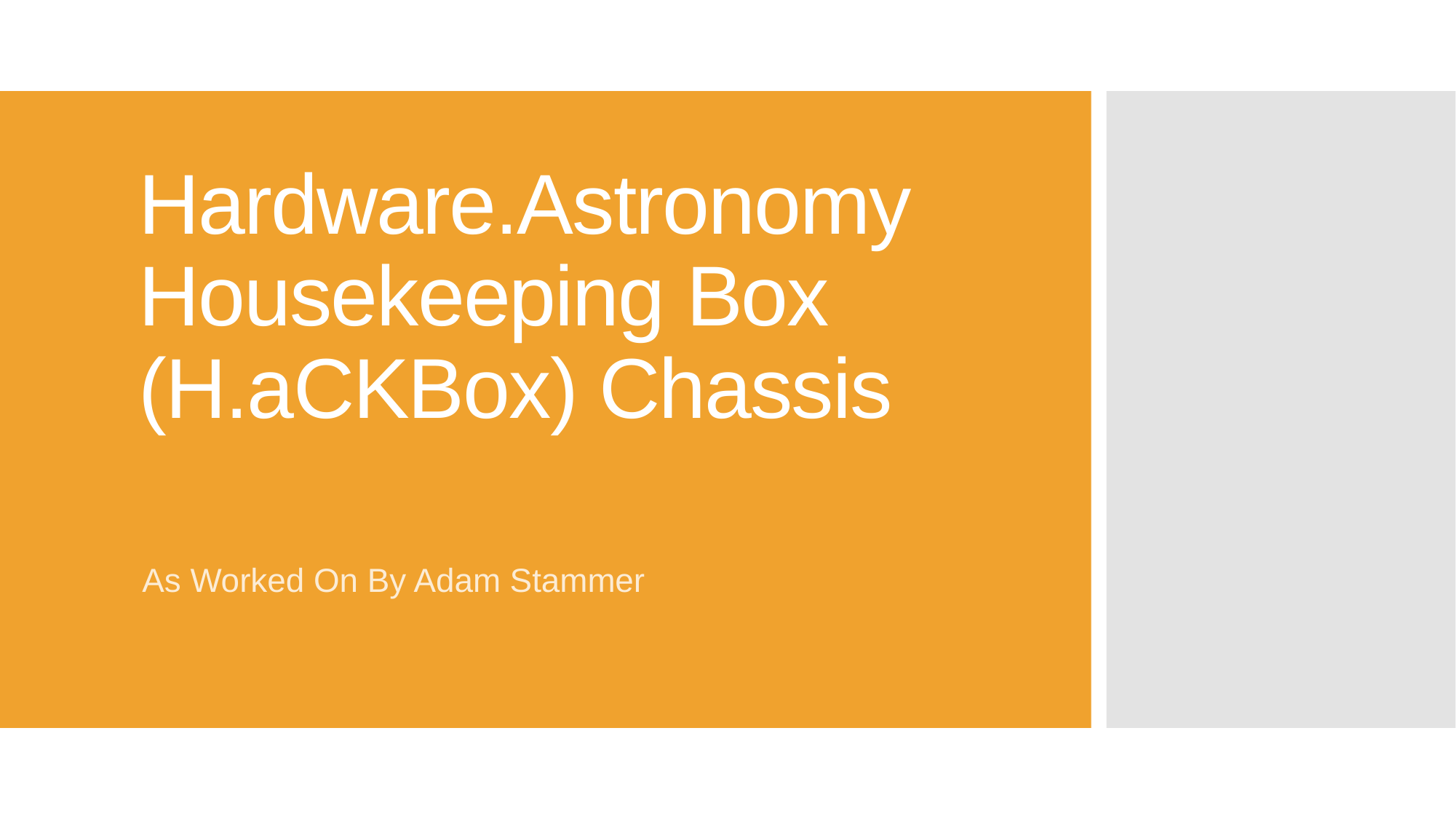

# Hardware.Astronomy Housekeeping Box (H.aCKBox) Chassis
As Worked On By Adam Stammer